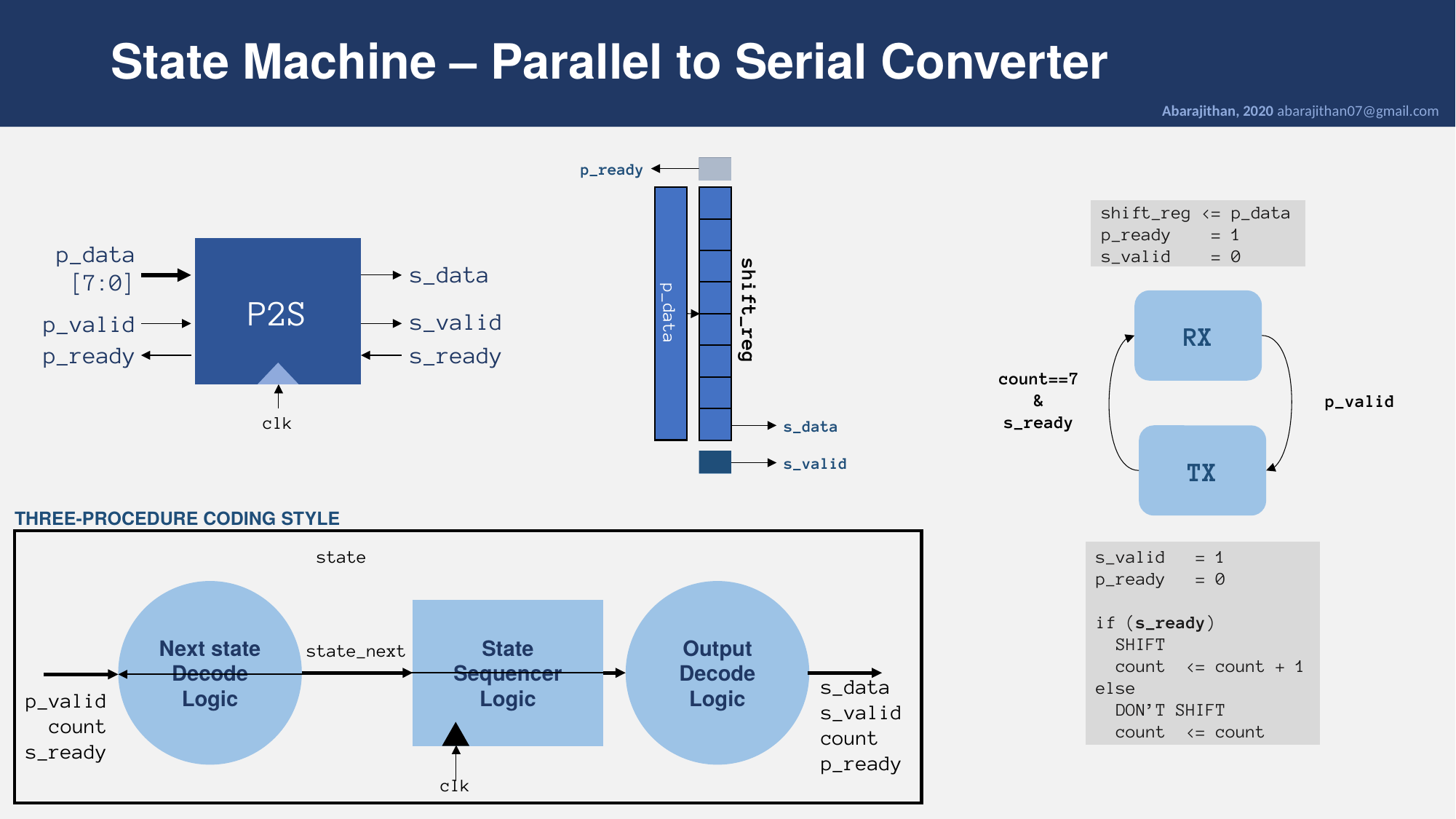

# State Machine – Parallel to Serial Converter
Abarajithan, 2020 abarajithan07@gmail.com

p_ready
shift_reg

s_data

s_valid
p_data
shift_reg <= p_data
p_ready    = 1
s_valid    = 0
p_data
[7:0]
P2S
s_data
s_valid
p_valid
s_ready
p_ready

clk
RX
count==7
&
s_ready
p_valid
TX

THREE-PROCEDURE CODING STYLE

state
Next state
Decode
Logic
Output
Decode
Logic
State
Sequencer
Logic

clk
state_next
s_data
s_valid
count
p_ready
p_valid
count
s_ready
s_valid   = 1
p_ready   = 0

if (s_ready)
  SHIFT
  count  <= count + 1
else
  DON’T SHIFT
  count  <= count